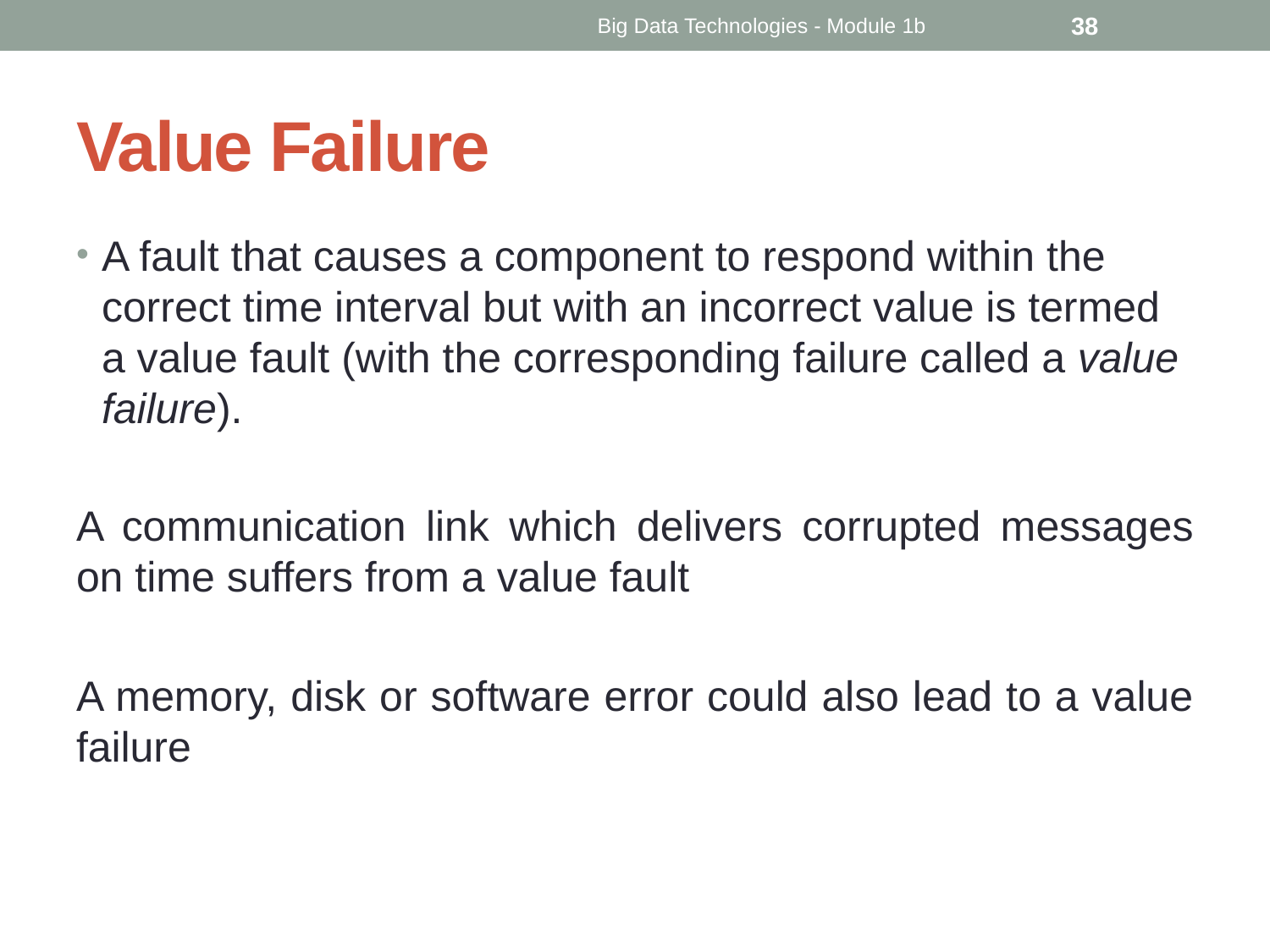

Big Data Technologies - Module 1b
38
# Value Failure
A fault that causes a component to respond within the correct time interval but with an incorrect value is termed a value fault (with the corresponding failure called a value failure).

A communication link which delivers corrupted messages on time suffers from a value fault

A memory, disk or software error could also lead to a value failure